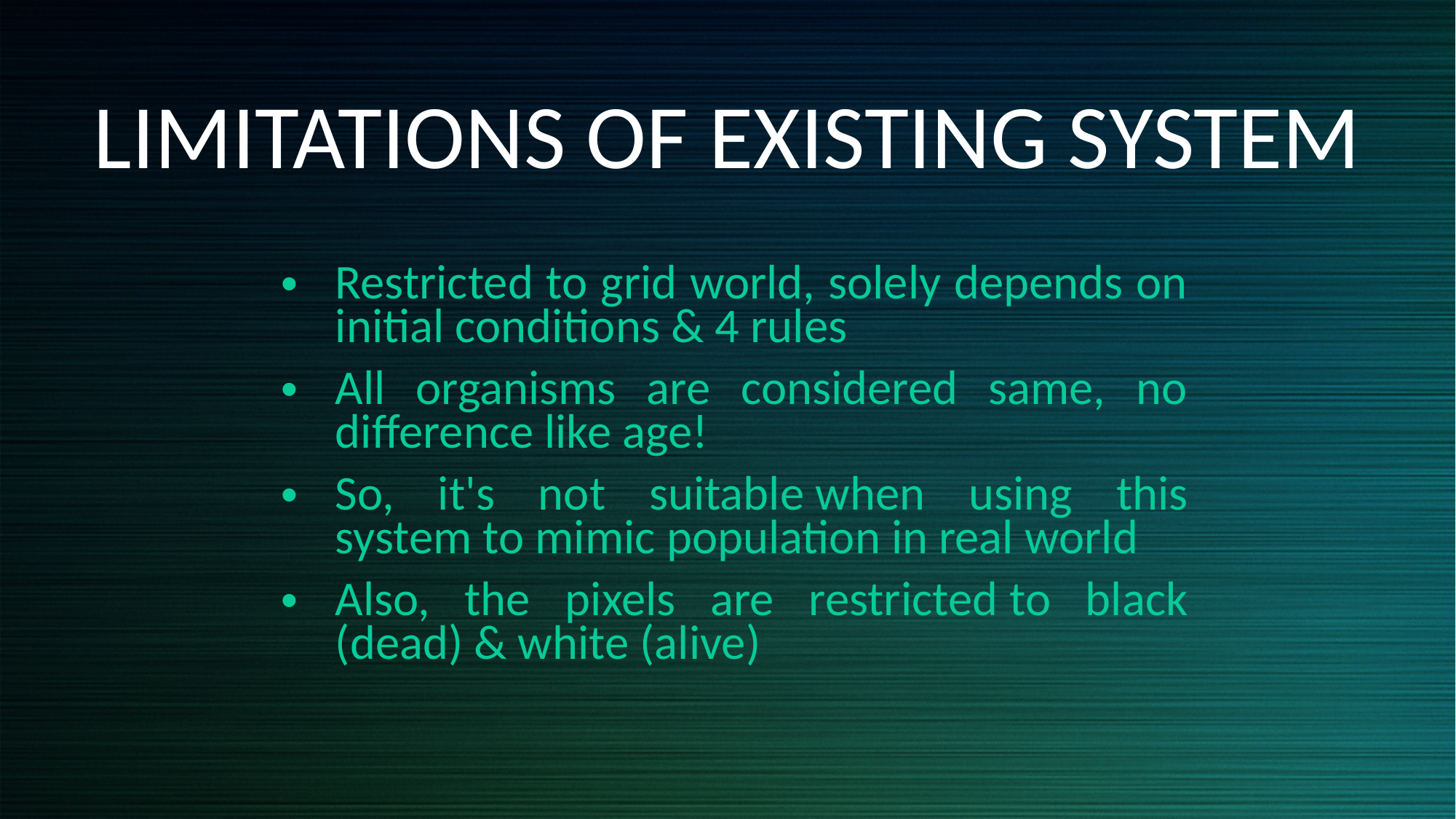

# LIMITATIONS OF EXISTING SYSTEM

Restricted to grid world, solely depends on initial conditions & 4 rules
All organisms are considered same, no difference like age!
So, it's not suitable when using this system to mimic population in real world
Also, the pixels are restricted to black (dead) & white (alive)